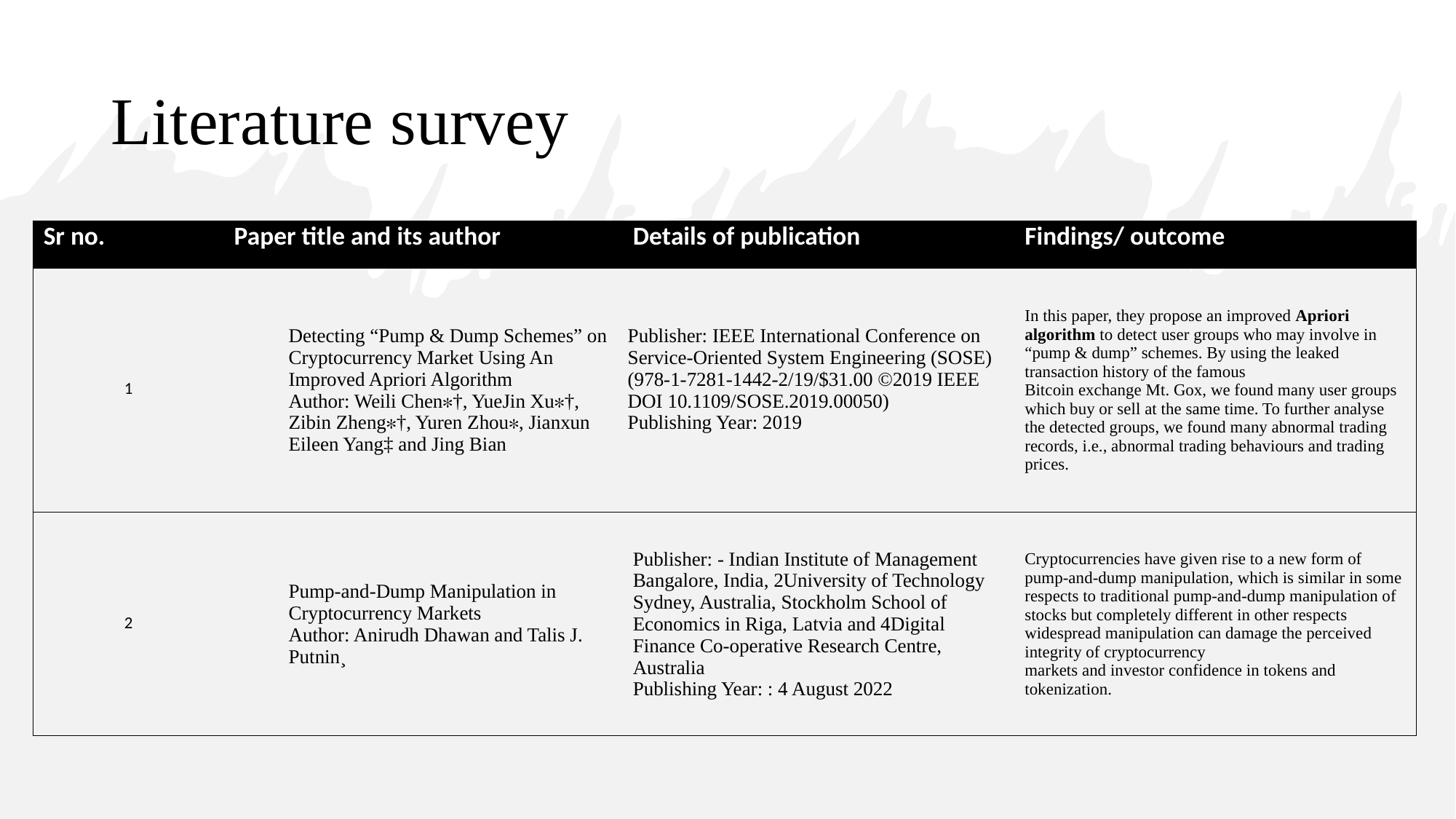

# Literature survey

| Sr no. | Paper title and its author | Details of publication | Findings/ outcome |
| --- | --- | --- | --- |
| 1 | Detecting “Pump & Dump Schemes” on Cryptocurrency Market Using An Improved Apriori Algorithm Author: Weili Chen∗†, YueJin Xu∗†, Zibin Zheng∗†, Yuren Zhou∗, Jianxun Eileen Yang‡ and Jing Bian | Publisher: IEEE International Conference on Service-Oriented System Engineering (SOSE) (978-1-7281-1442-2/19/$31.00 ©2019 IEEE DOI 10.1109/SOSE.2019.00050) Publishing Year: 2019 | In this paper, they propose an improved Apriori algorithm to detect user groups who may involve in “pump & dump” schemes. By using the leaked transaction history of the famous Bitcoin exchange Mt. Gox, we found many user groups which buy or sell at the same time. To further analyse the detected groups, we found many abnormal trading records, i.e., abnormal trading behaviours and trading prices. |
| 2 | Pump-and-Dump Manipulation in Cryptocurrency Markets Author: Anirudh Dhawan and Talis J. Putnin¸ | Publisher: - Indian Institute of Management Bangalore, India, 2University of Technology Sydney, Australia, Stockholm School of Economics in Riga, Latvia and 4Digital Finance Co-operative Research Centre, Australia Publishing Year: : 4 August 2022 | Cryptocurrencies have given rise to a new form of pump-and-dump manipulation, which is similar in some respects to traditional pump-and-dump manipulation of stocks but completely different in other respects widespread manipulation can damage the perceived integrity of cryptocurrency markets and investor confidence in tokens and tokenization. |